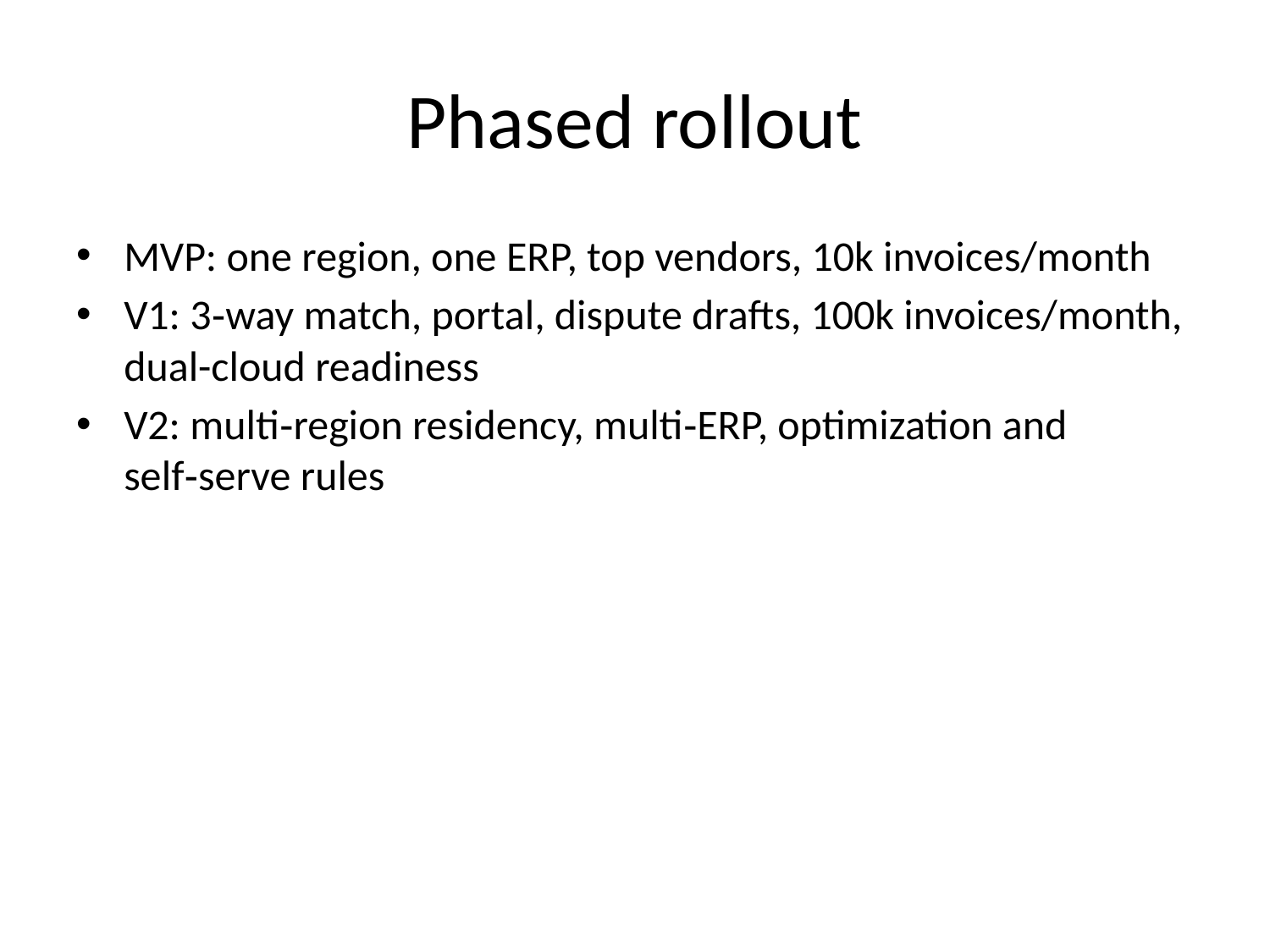

# Phased rollout
MVP: one region, one ERP, top vendors, 10k invoices/month
V1: 3‑way match, portal, dispute drafts, 100k invoices/month, dual-cloud readiness
V2: multi‑region residency, multi‑ERP, optimization and self‑serve rules